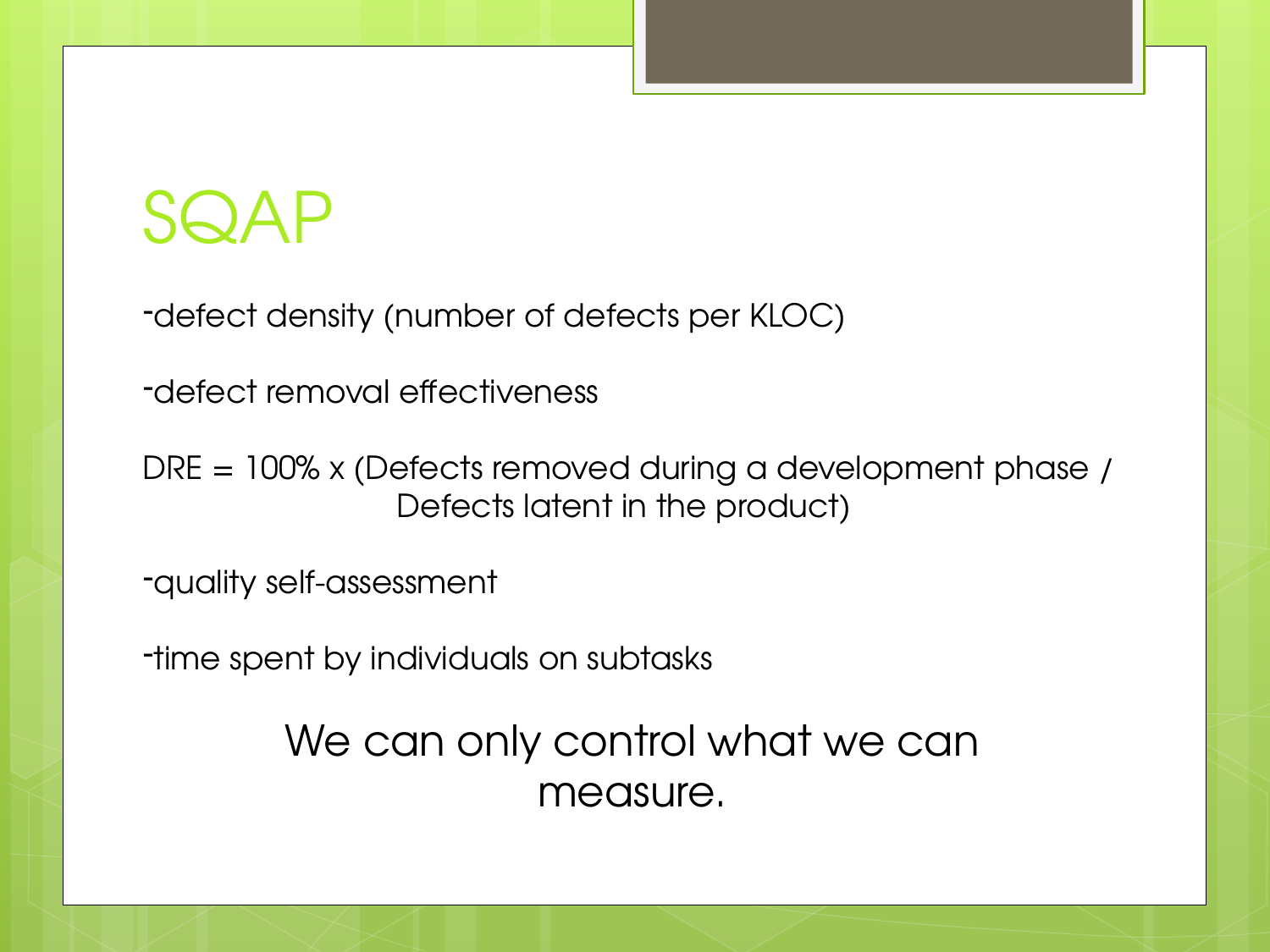

SQAP

defect density (number of defects per KLOC)

defect removal effectiveness

DRE = 100% x (Defects removed during a development phase /
		Defects latent in the product)

quality self-assessment

time spent by individuals on subtasks

We can only control what we can
measure.